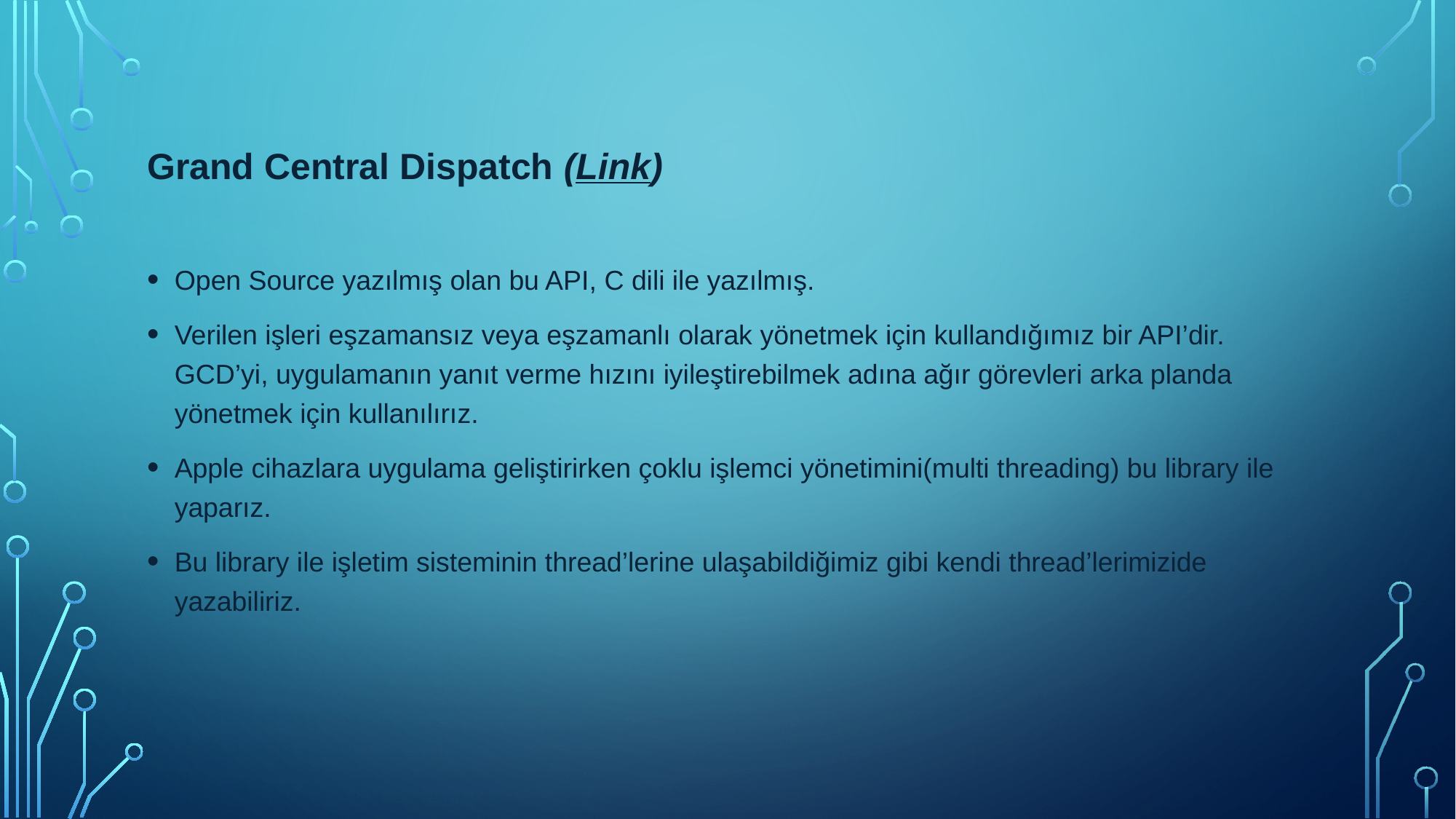

Grand Central Dispatch (Link)

Open Source yazılmış olan bu API, C dili ile yazılmış.
Verilen işleri eşzamansız veya eşzamanlı olarak yönetmek için kullandığımız bir API’dir. GCD’yi, uygulamanın yanıt verme hızını iyileştirebilmek adına ağır görevleri arka planda yönetmek için kullanılırız.
Apple cihazlara uygulama geliştirirken çoklu işlemci yönetimini(multi threading) bu library ile yaparız.
Bu library ile işletim sisteminin thread’lerine ulaşabildiğimiz gibi kendi thread’lerimizide yazabiliriz.